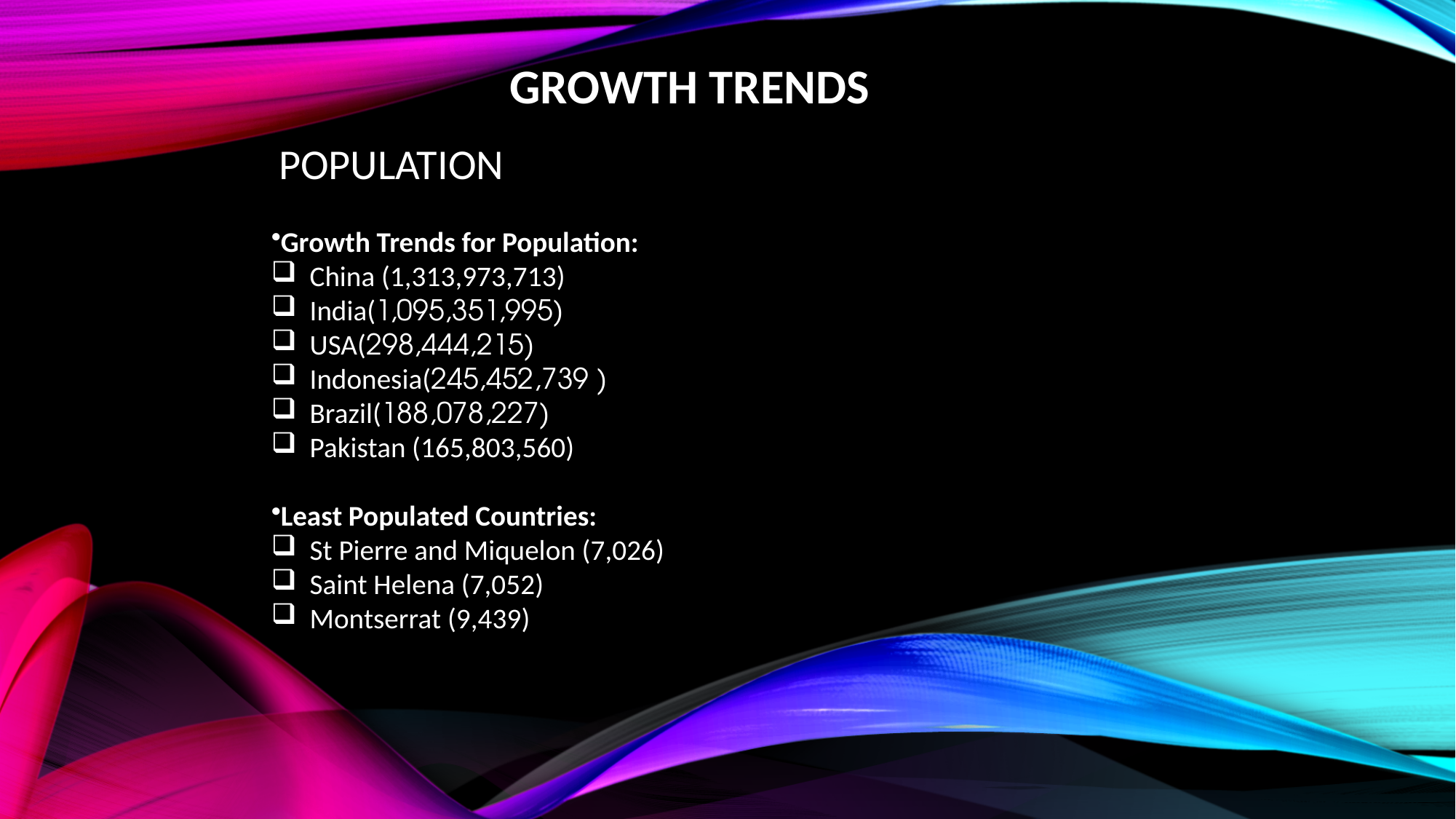

GROWTH TRENDS
POPULATION

Growth Trends for Population:
China (1,313,973,713)
India(1,095,351,995)
USA(298,444,215)
Indonesia(245,452,739 )
Brazil(188,078,227)
Pakistan (165,803,560)

Least Populated Countries:
St Pierre and Miquelon (7,026)
Saint Helena (7,052)
Montserrat (9,439)